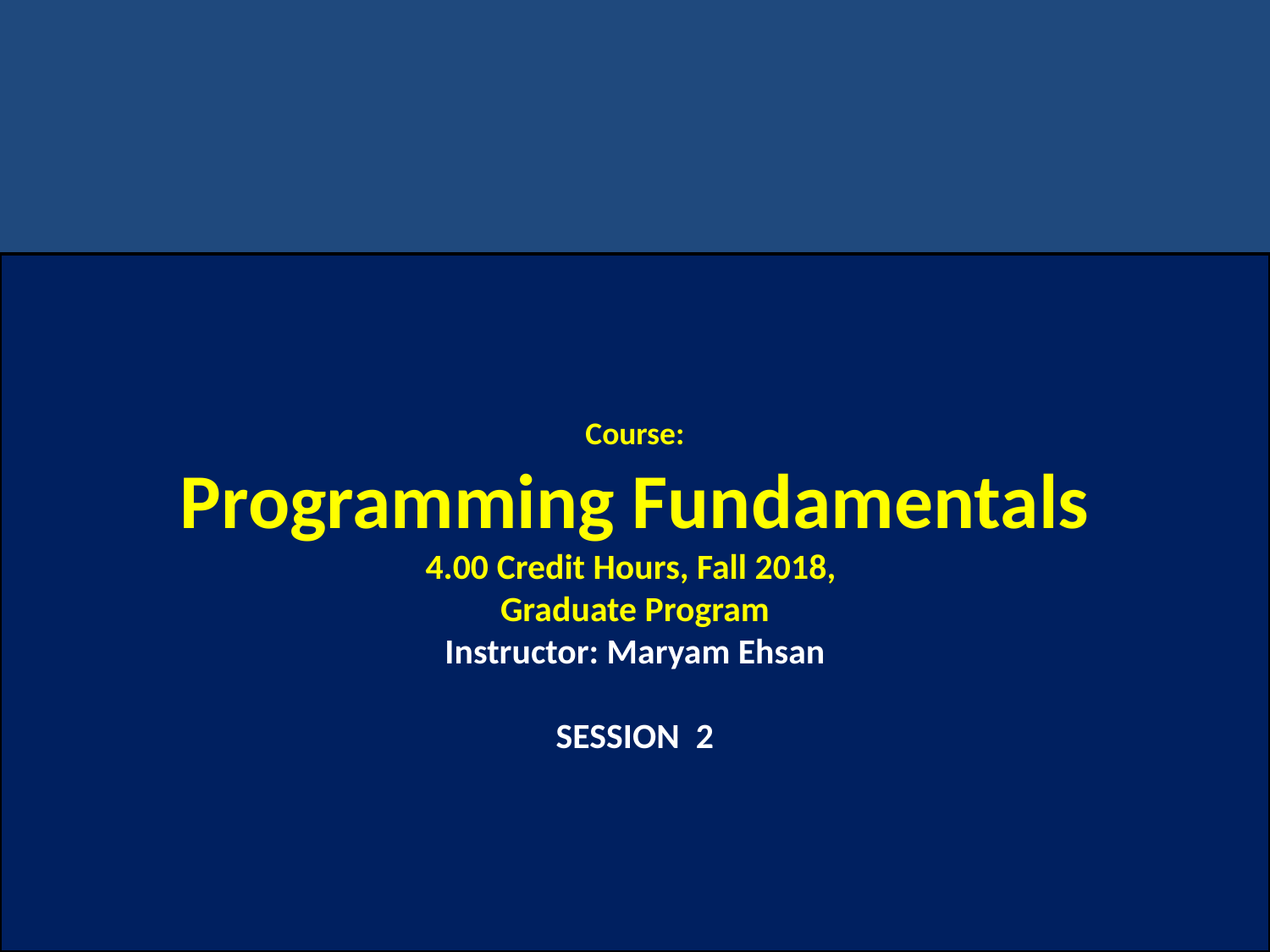

Course:
Programming Fundamentals
4.00 Credit Hours, Fall 2018,
Graduate Program
Instructor: Maryam Ehsan

SESSION  2

#